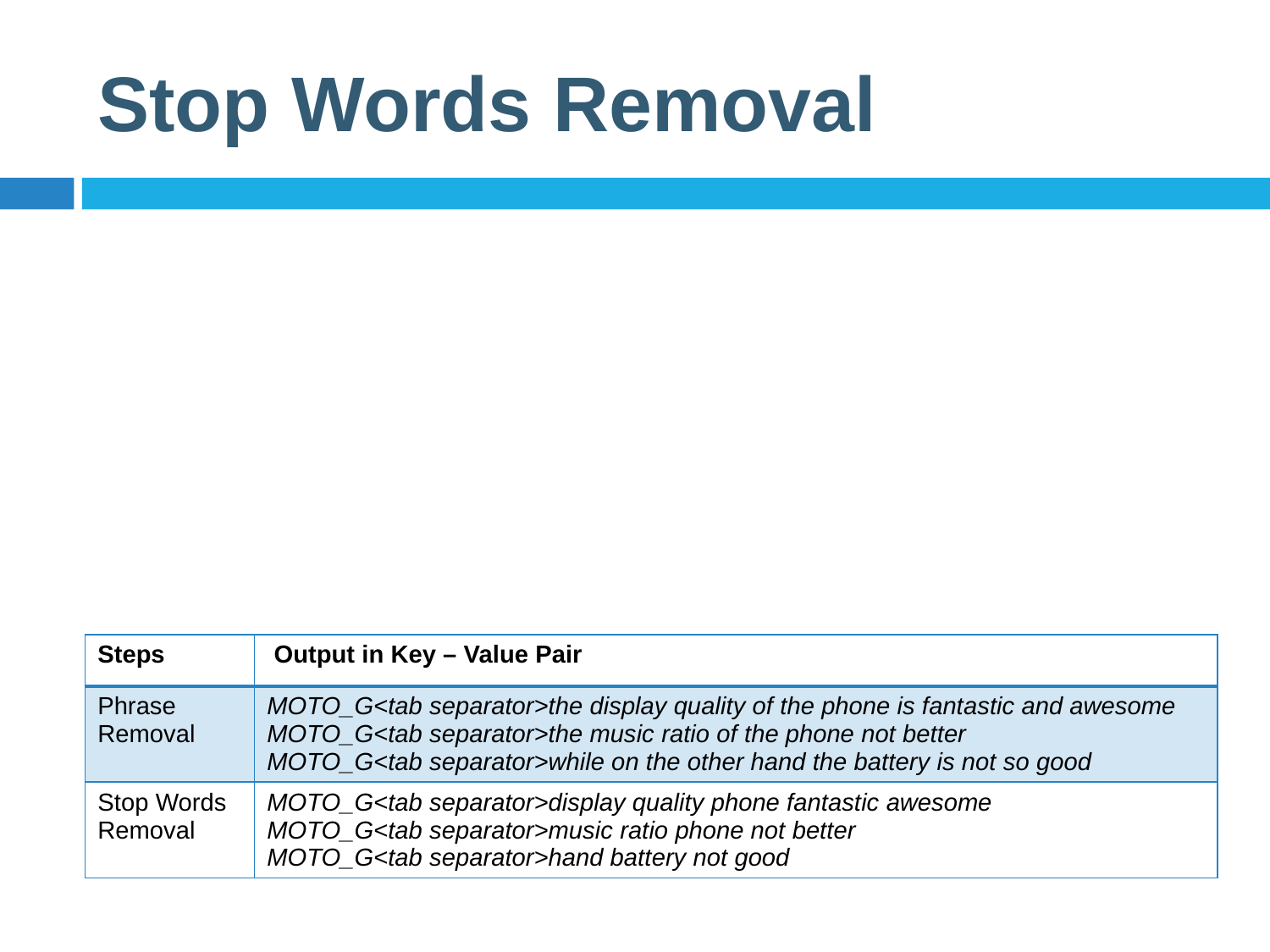

# Stop Words Removal

| Steps | Output in Key – Value Pair |
| --- | --- |
| Phrase Removal | MOTO\_G<tab separator>the display quality of the phone is fantastic and awesome MOTO\_G<tab separator>the music ratio of the phone not better MOTO\_G<tab separator>while on the other hand the battery is not so good |
| Stop Words Removal | MOTO\_G<tab separator>display quality phone fantastic awesome MOTO\_G<tab separator>music ratio phone not better MOTO\_G<tab separator>hand battery not good |